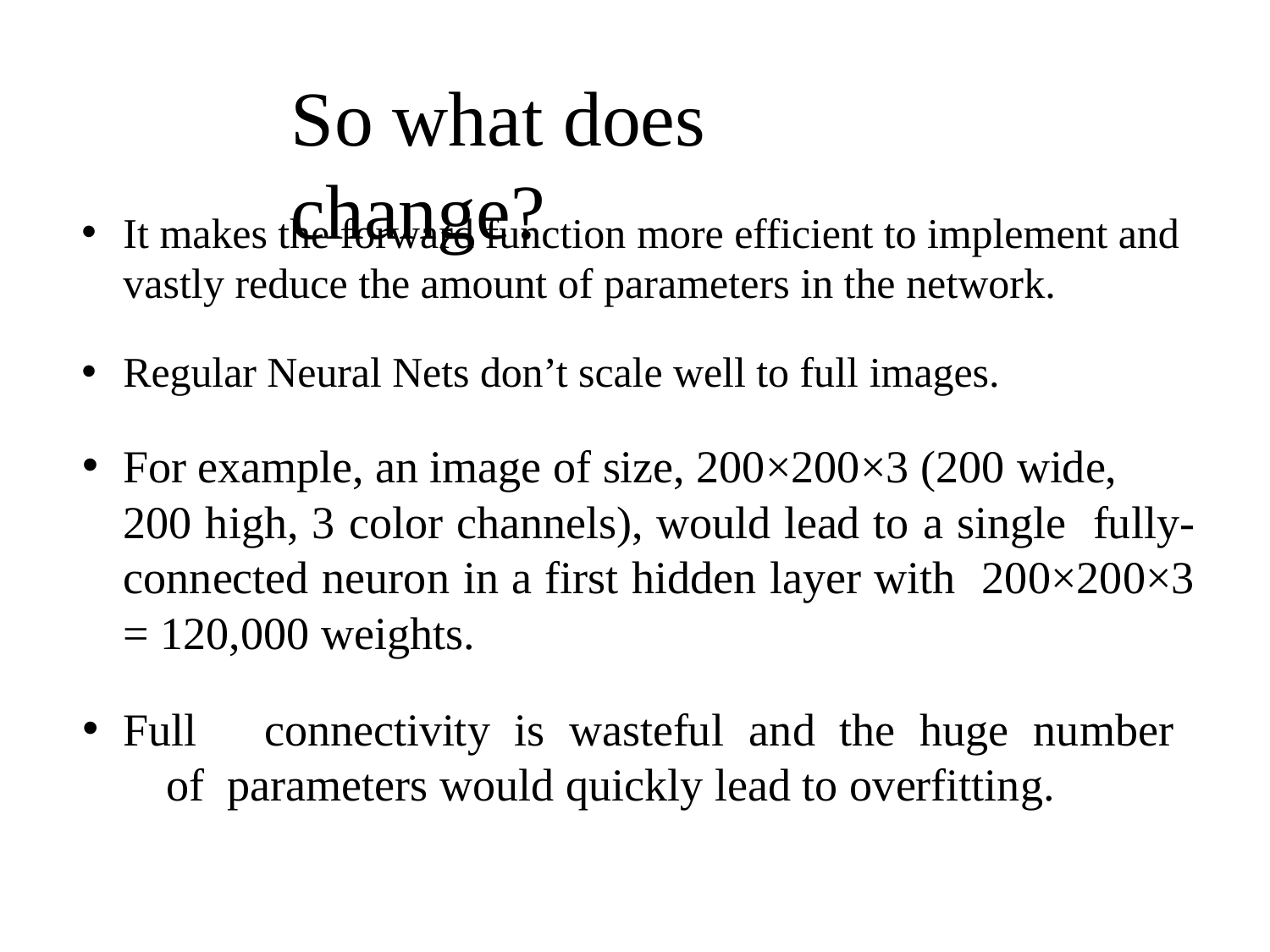

# So what does	change?
It makes the forward function more efficient to implement and  vastly reduce the amount of parameters in the network.
Regular Neural Nets don’t scale well to full images.
For example, an image of size, 200×200×3 (200 wide,
200 high, 3 color channels), would lead to a single  fully-connected neuron in a first hidden layer with  200×200×3 = 120,000 weights.
Full	connectivity	is	wasteful	and	the	huge	number	of  parameters would quickly lead to overfitting.